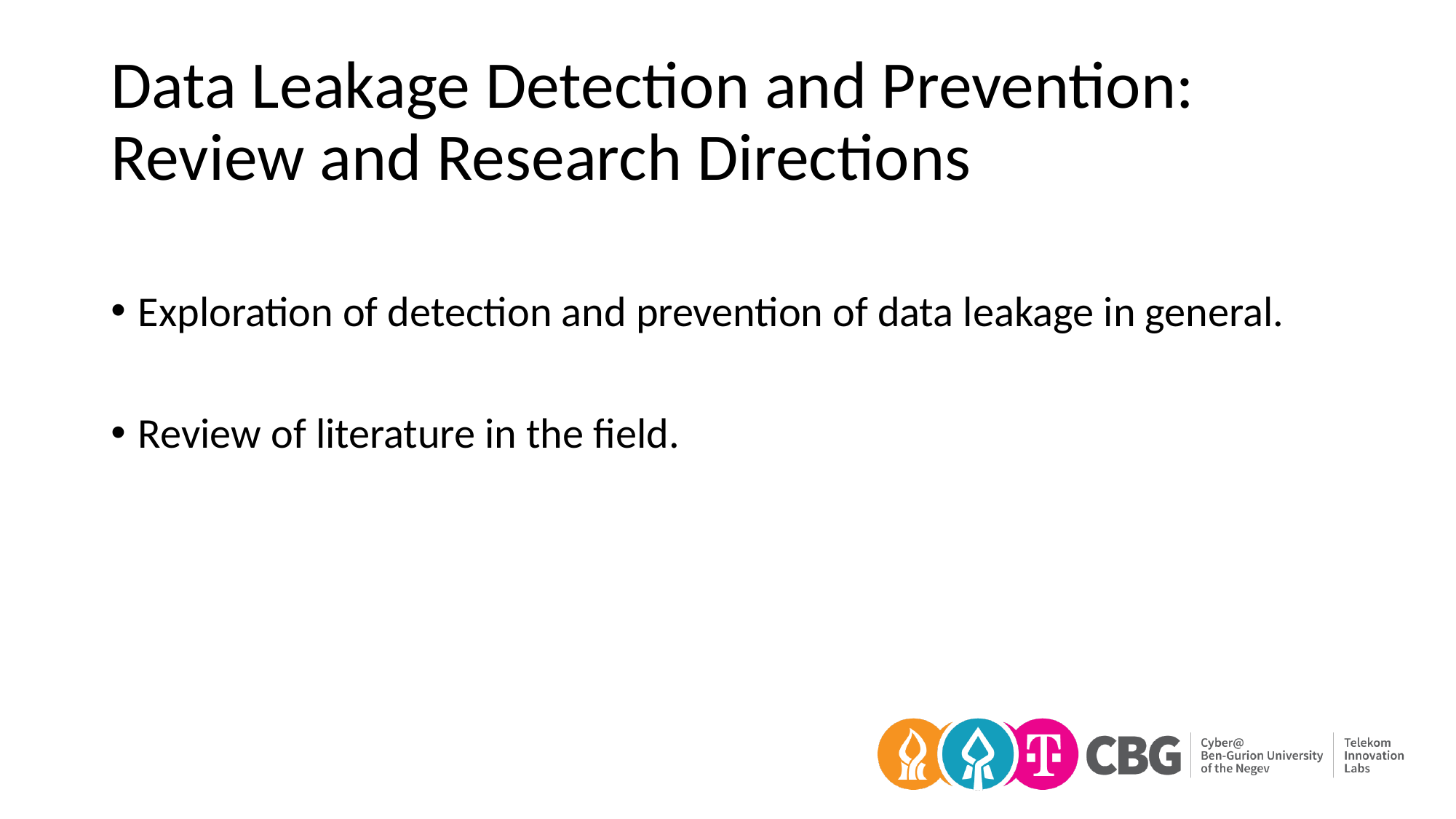

# Data Leakage Detection and Prevention: Review and Research Directions

Exploration of detection and prevention of data leakage in general.

Review of literature in the field.